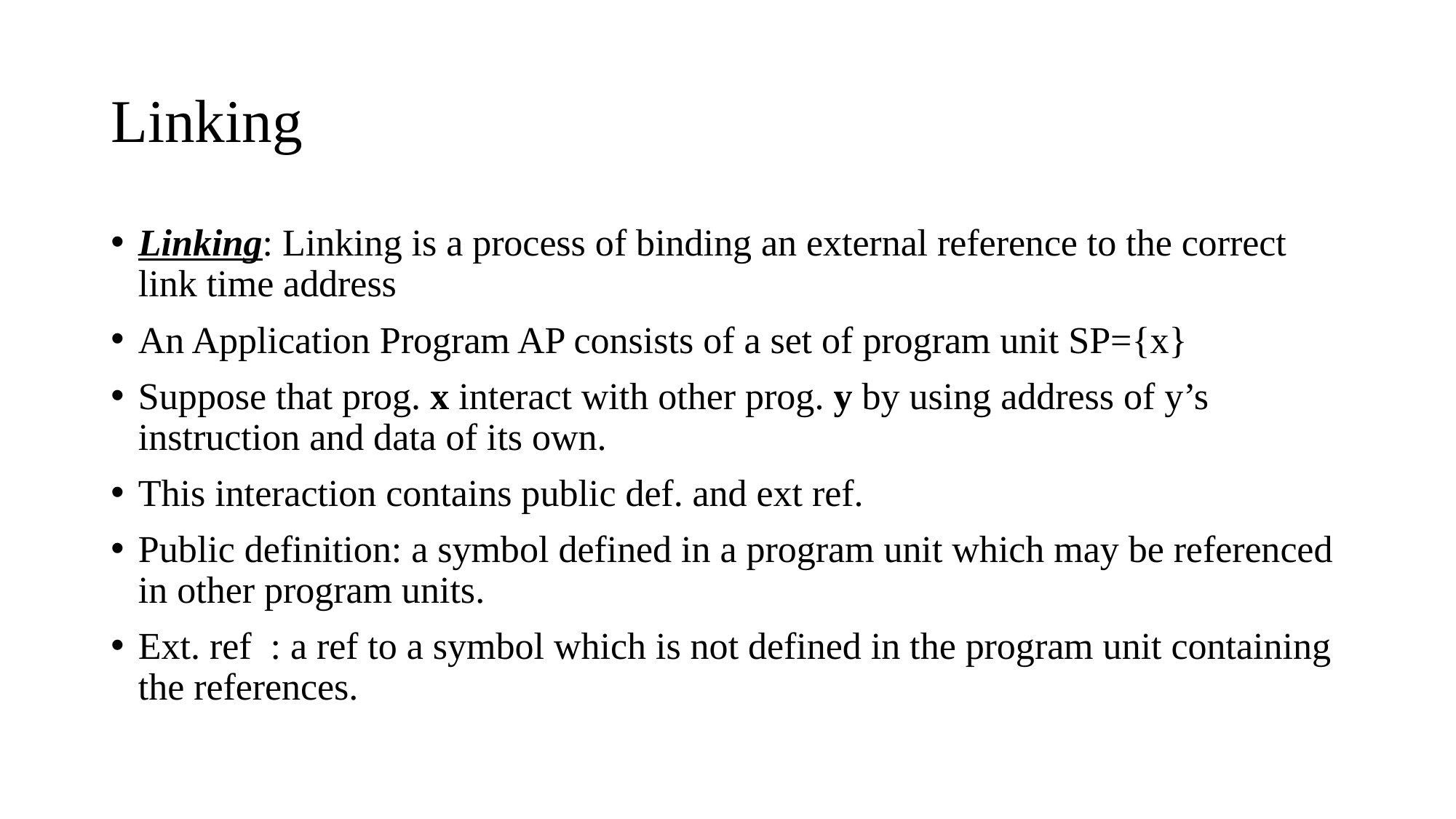

# Linking
Linking: Linking is a process of binding an external reference to the correct link time address
An Application Program AP consists of a set of program unit SP={x}
Suppose that prog. x interact with other prog. y by using address of y’s instruction and data of its own.
This interaction contains public def. and ext ref.
Public definition: a symbol defined in a program unit which may be referenced in other program units.
Ext. ref  : a ref to a symbol which is not defined in the program unit containing the references.